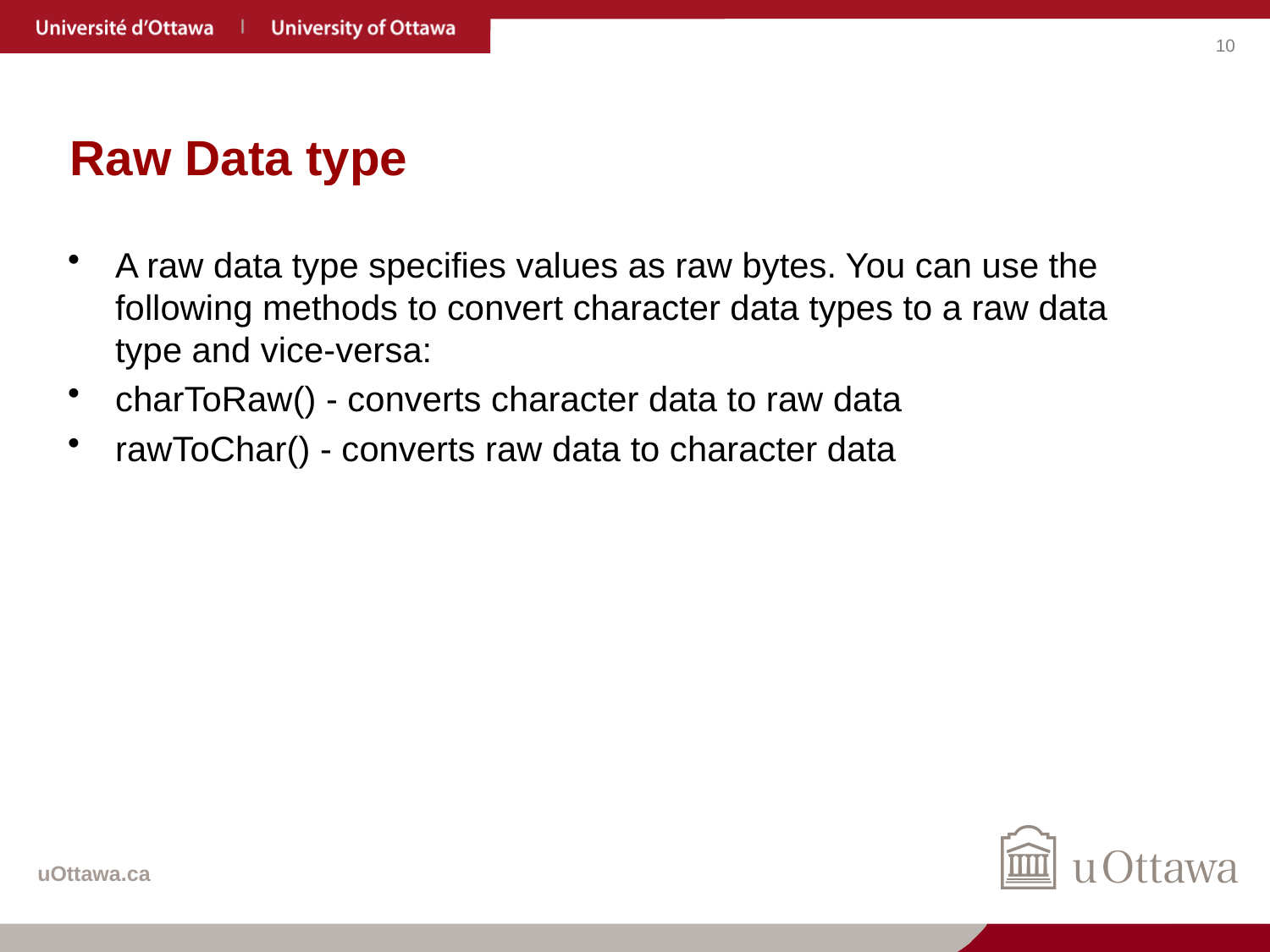

# Raw Data type
A raw data type specifies values as raw bytes. You can use the following methods to convert character data types to a raw data type and vice-versa:
charToRaw() - converts character data to raw data
rawToChar() - converts raw data to character data